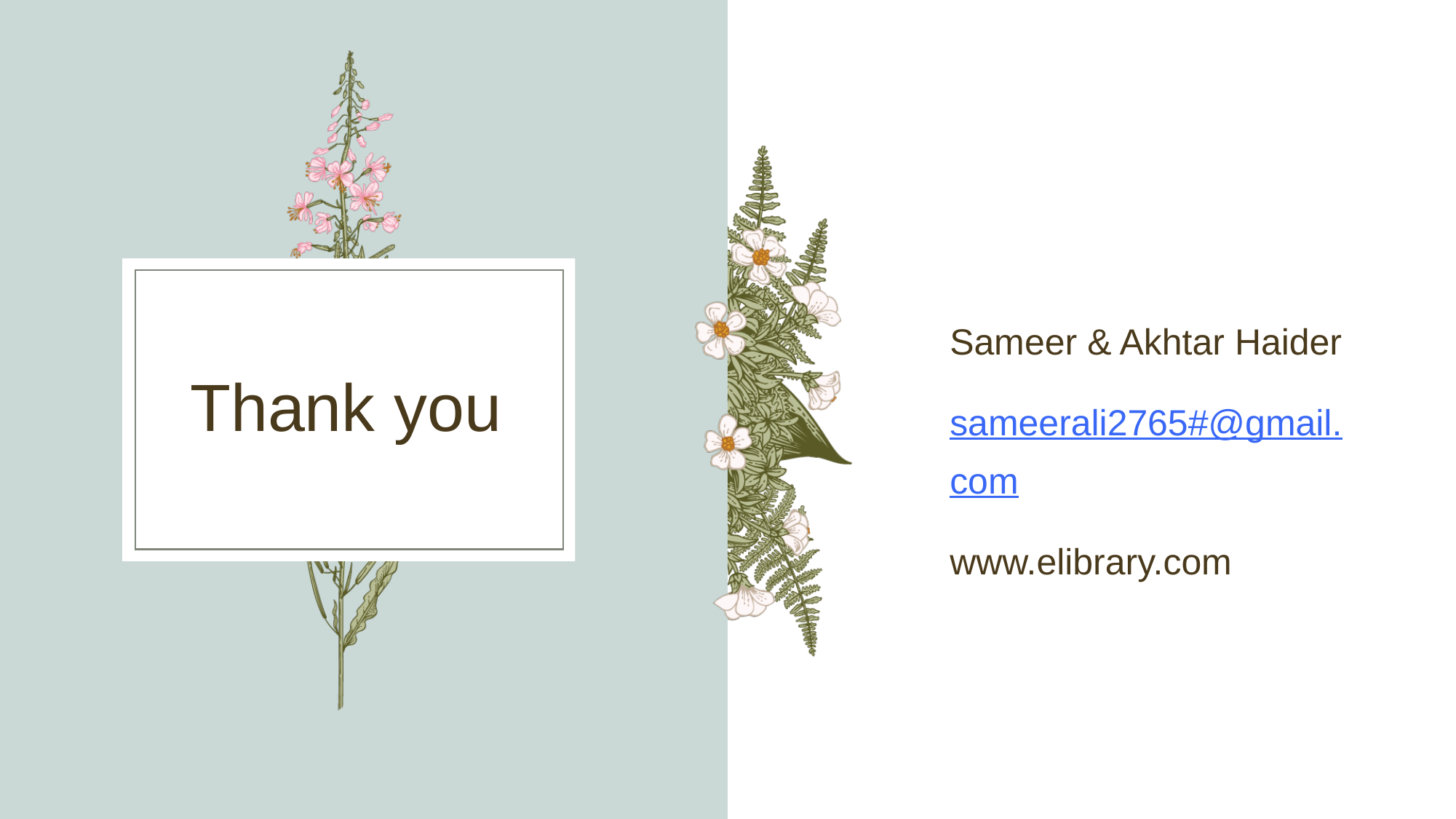

Sameer & Akhtar Haider
sameerali2765#@gmail.com
www.elibrary.com
# Thank you